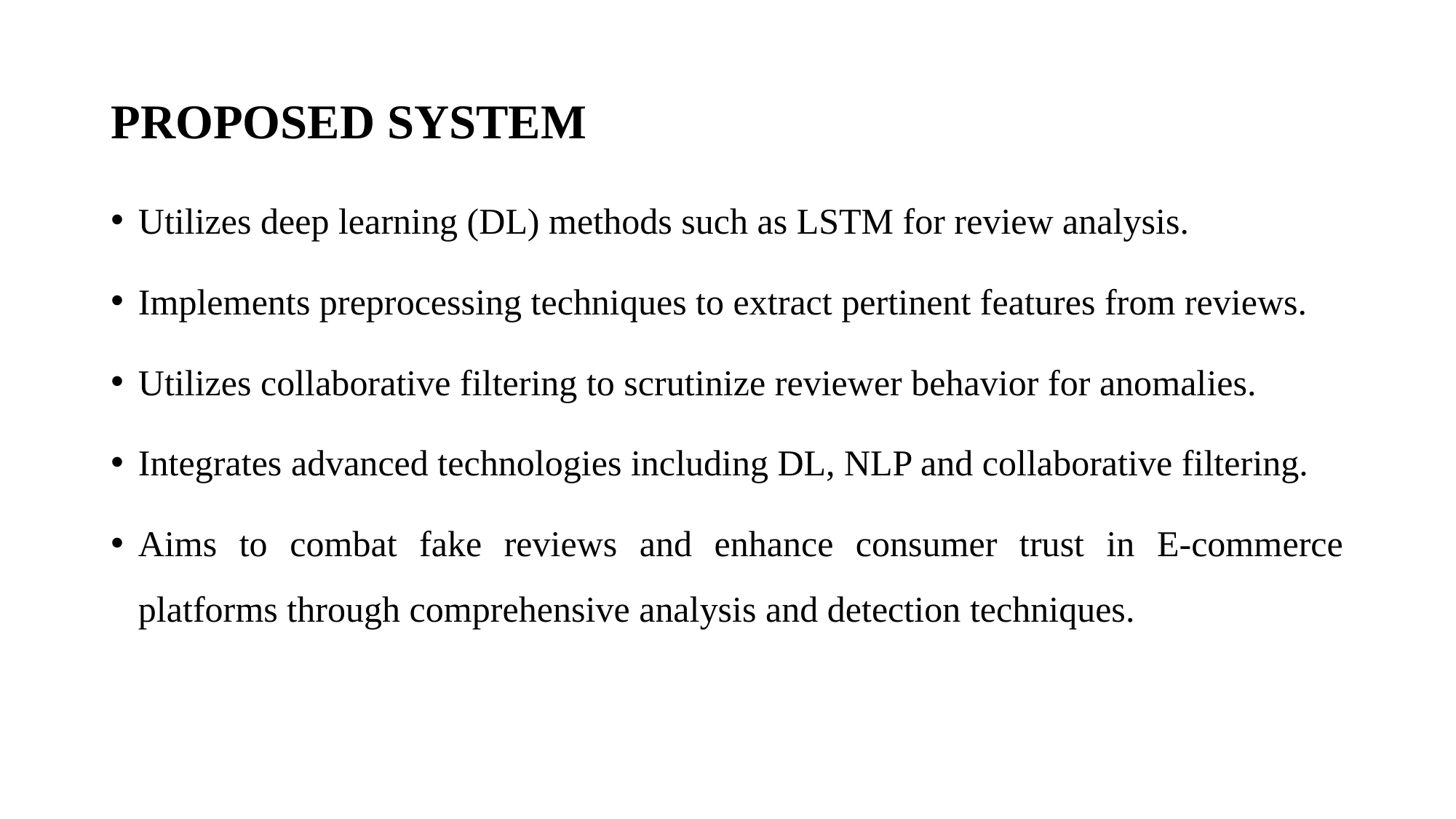

# PROPOSED SYSTEM
Utilizes deep learning (DL) methods such as LSTM for review analysis.
Implements preprocessing techniques to extract pertinent features from reviews.
Utilizes collaborative filtering to scrutinize reviewer behavior for anomalies.
Integrates advanced technologies including DL, NLP and collaborative filtering.
Aims to combat fake reviews and enhance consumer trust in E-commerce platforms through comprehensive analysis and detection techniques.